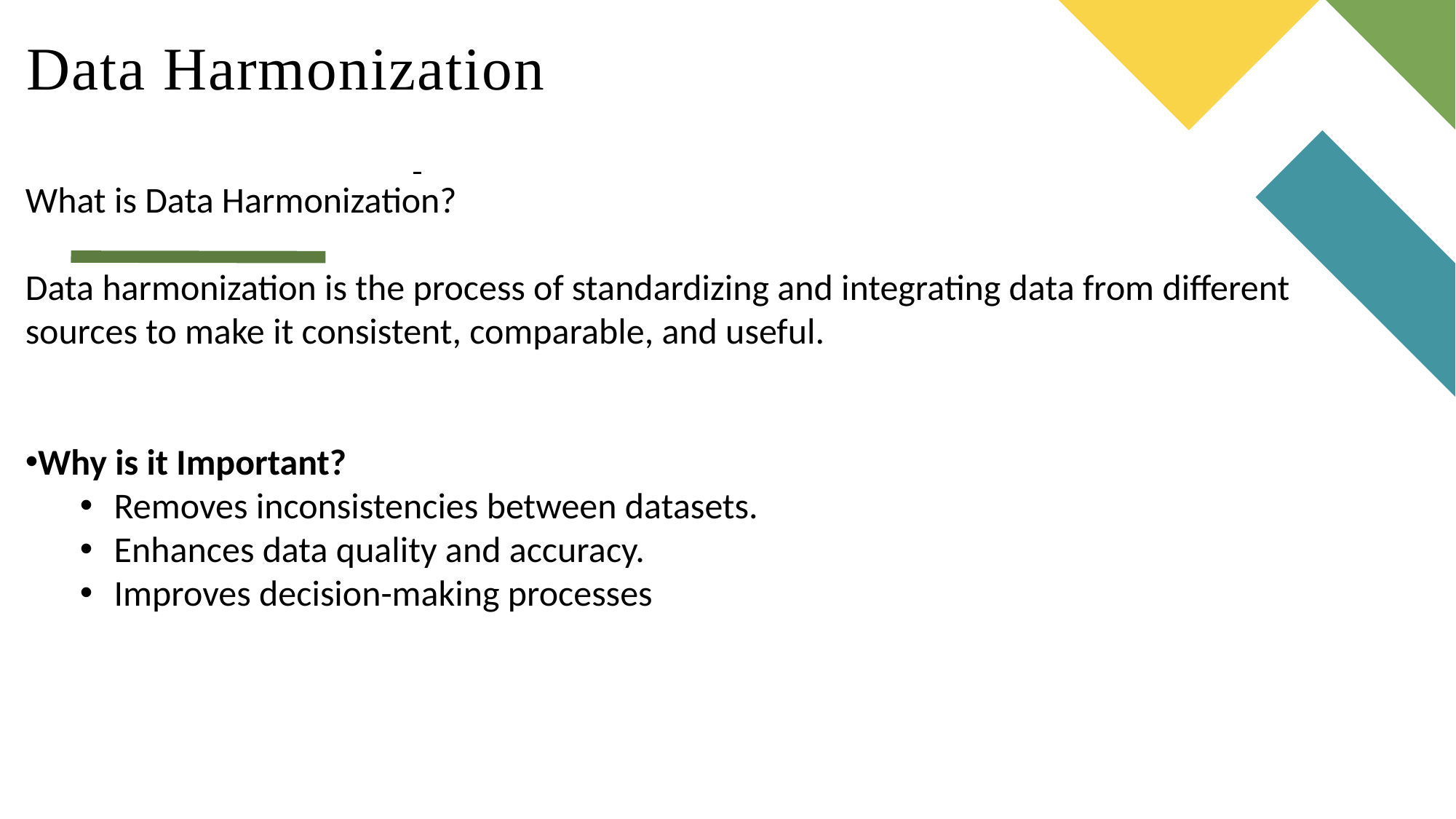

# Data Harmonization

Title: What is Introduction
What is Data Harmonization?
Data harmonization is the process of standardizing and integrating data from different sources to make it consistent, comparable, and useful.

Why is it Important?
Removes inconsistencies between datasets.
Enhances data quality and accuracy.
Improves decision-making processes